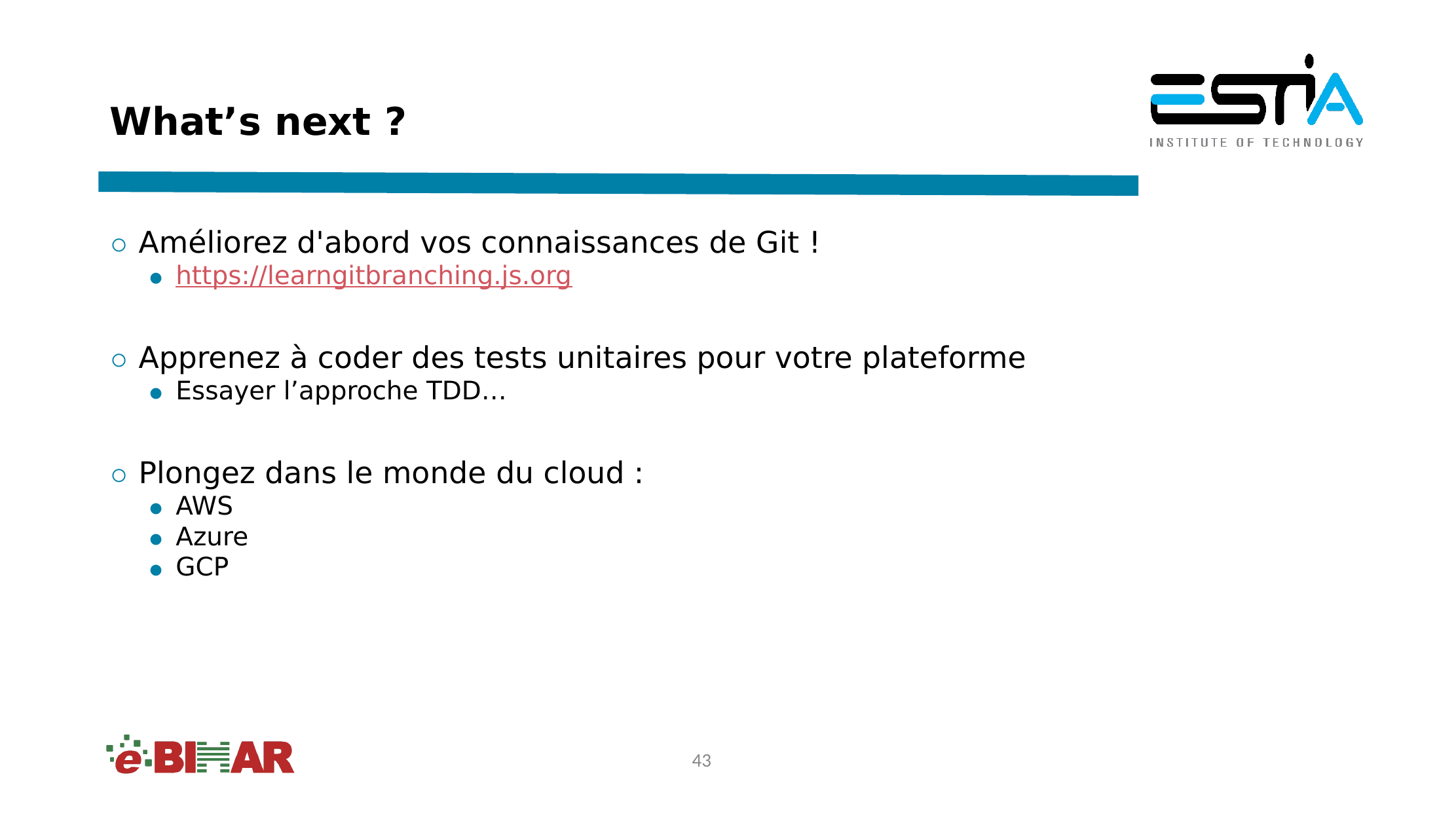

# What’s next ?
 Améliorez d'abord vos connaissances de Git !
 https://learngitbranching.js.org

 Apprenez à coder des tests unitaires pour votre plateforme
 Essayer l’approche TDD…

 Plongez dans le monde du cloud :
 AWS
 Azure
 GCP
43